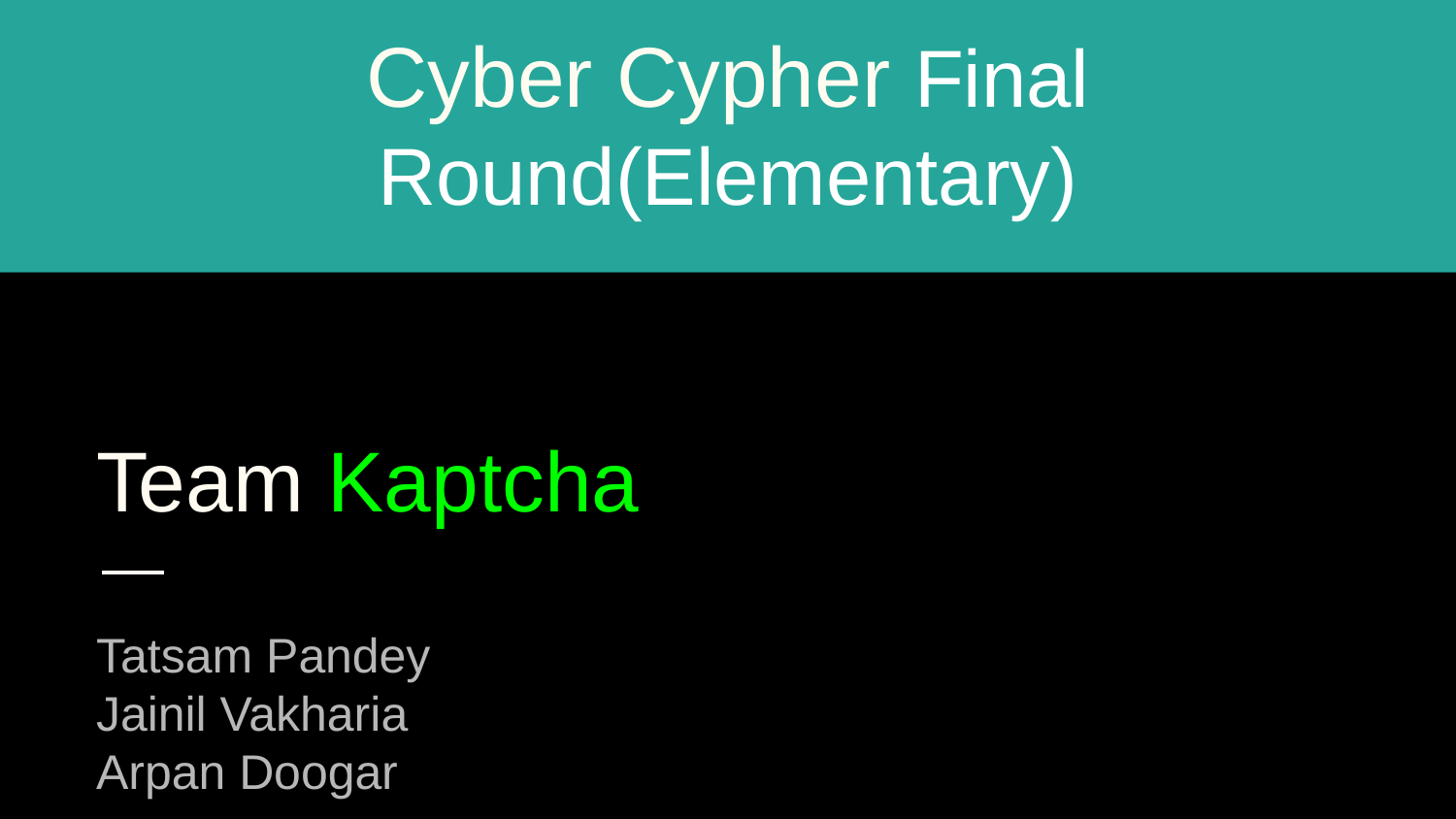

Cyber Cypher Final Round(Elementary)
# Team Kaptcha
Tatsam Pandey
Jainil Vakharia
Arpan Doogar